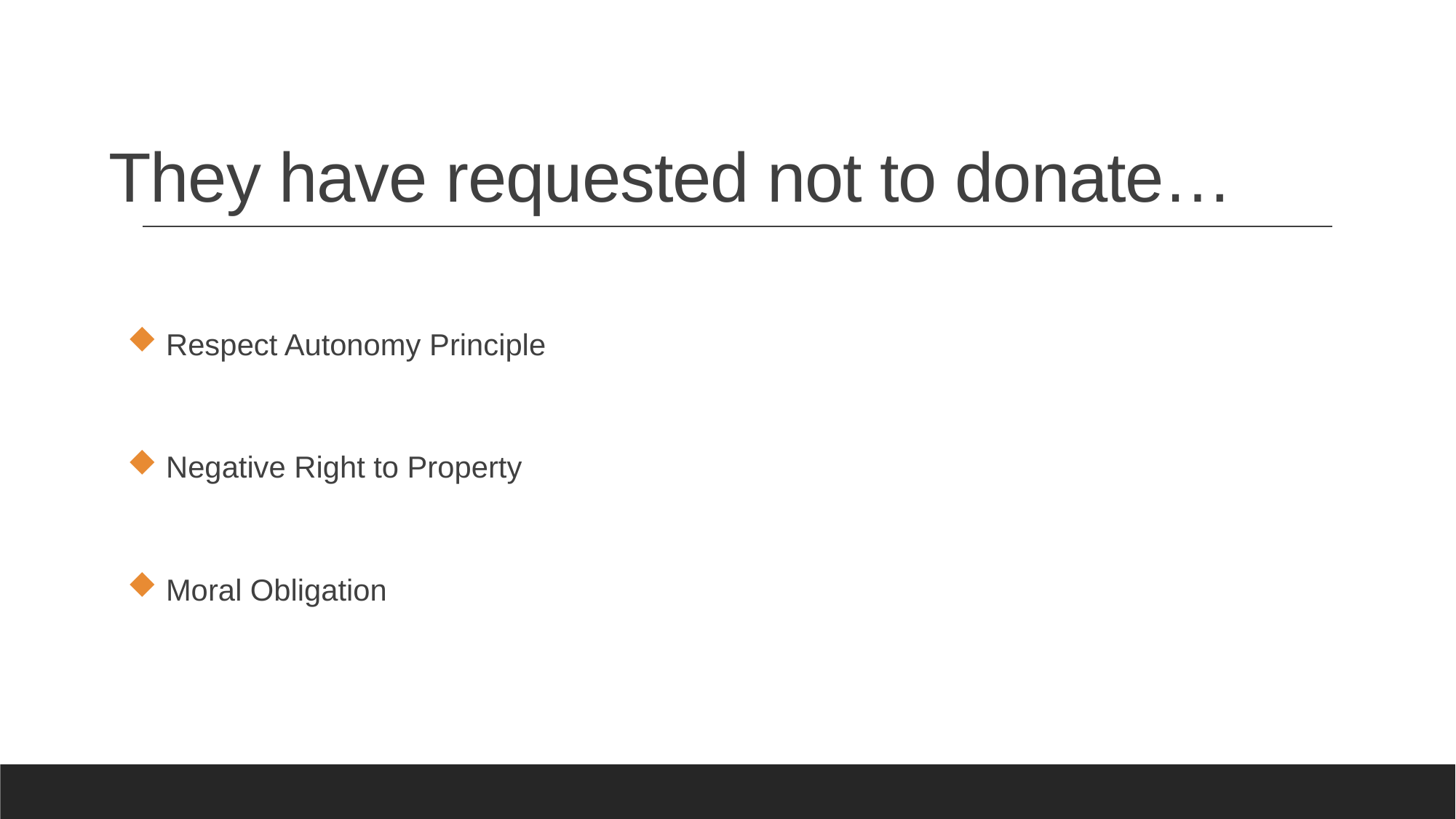

# They have requested not to donate…
 Respect Autonomy Principle

 Negative Right to Property

 Moral Obligation